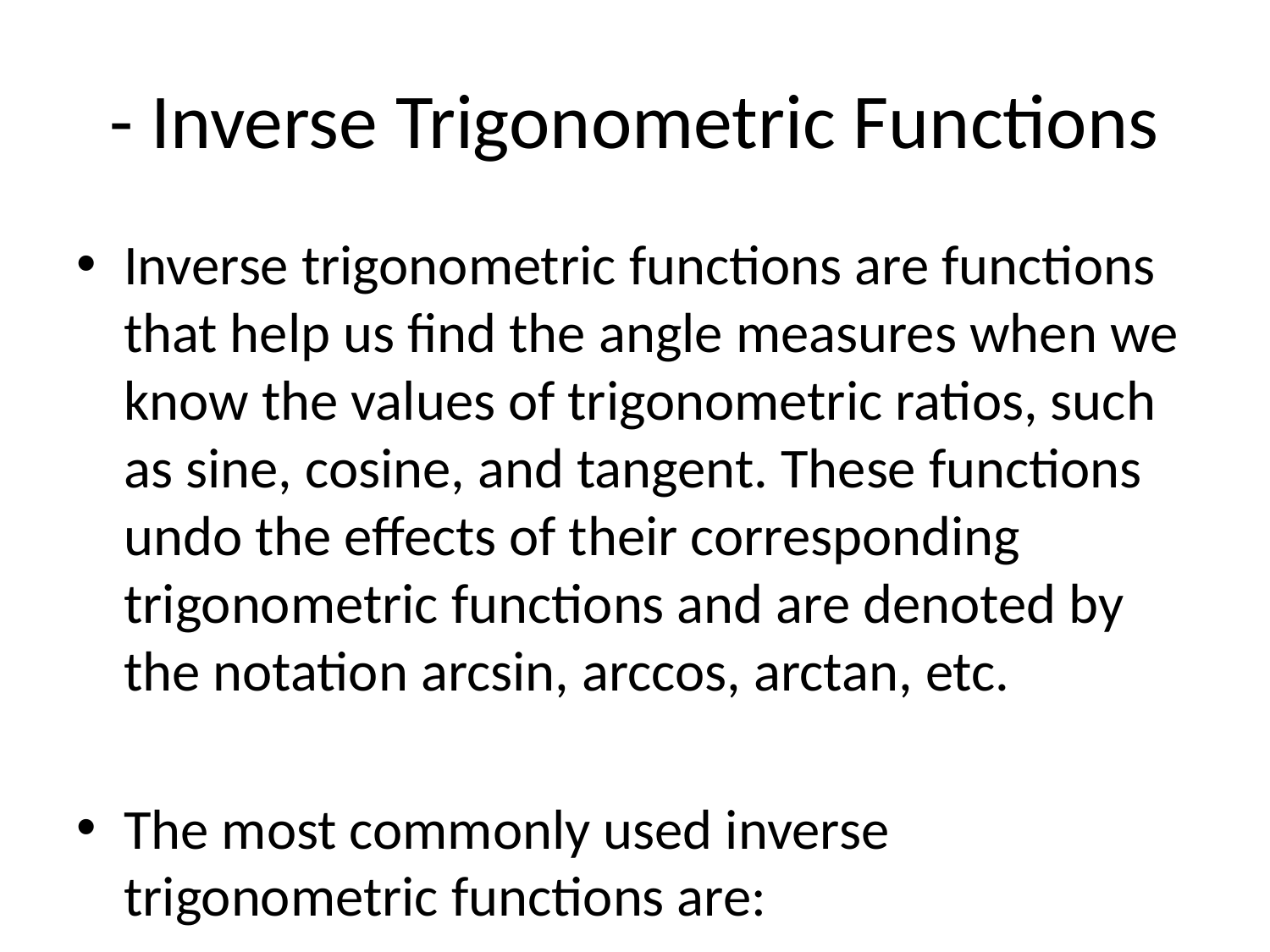

# - Inverse Trigonometric Functions
Inverse trigonometric functions are functions that help us find the angle measures when we know the values of trigonometric ratios, such as sine, cosine, and tangent. These functions undo the effects of their corresponding trigonometric functions and are denoted by the notation arcsin, arccos, arctan, etc.

The most commonly used inverse trigonometric functions are:

1. arcsin(x) or sin^(-1)(x): This function gives us an angle whose sine value is x. The output of arcsin(x) is an angle between -π/2 and π/2 (in radians) or -90 degrees and 90 degrees (in degrees).

2. arccos(x) or cos^(-1)(x): This function gives us an angle whose cosine value is x. The output of arccos(x) is an angle between 0 and π (in radians) or 0 degrees and 180 degrees (in degrees).

3. arctan(x) or tan^(-1)(x): This function gives us an angle whose tangent value is x. The output of arctan(x) is an angle between -π/2 and π/2 (in radians) or -90 degrees and 90 degrees (in degrees).

It's important to note that these functions have certain limitations due to the periodic nature of trigonometric functions. For example, the outputs of arccos(x) and arctan(x) have restricted ranges, and additional considerations need to be taken into account when working with them.

Inverse trigonometric functions are widely used in various fields such as mathematics, physics, engineering, and computer science for solving problems involving angles and trigonometric relationships. They play a crucial role in trigonometry, calculus, and other advanced mathematical topics.